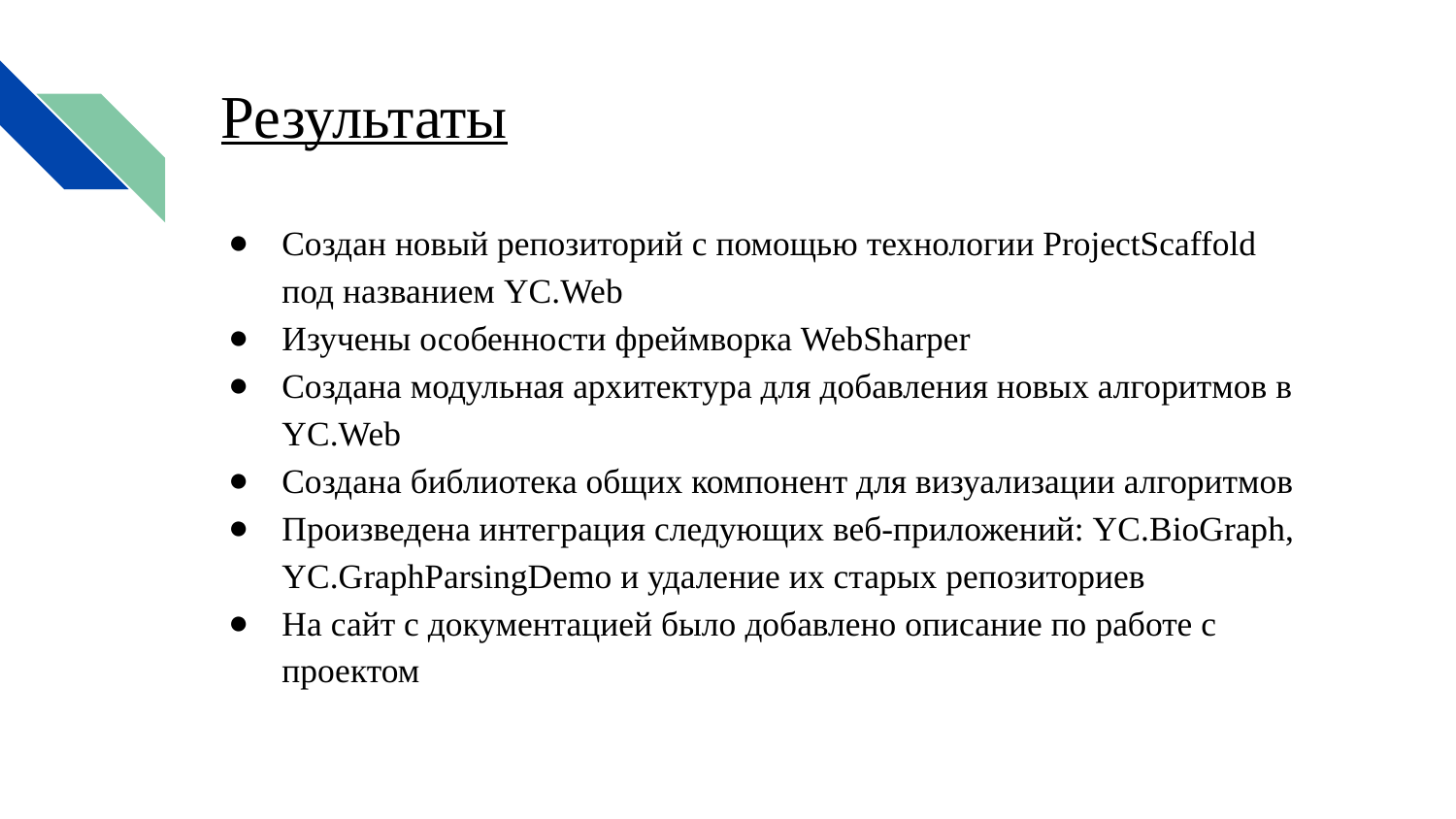

# Результаты
Создан новый репозиторий с помощью технологии ProjectScaffold под названием YC.Web
Изучены особенности фреймворка WebSharper
Создана модульная архитектура для добавления новых алгоритмов в YC.Web
Создана библиотека общих компонент для визуализации алгоритмов
Произведена интеграция следующих веб-приложений: YC.BioGraph, YC.GraphParsingDemo и удаление их старых репозиториев
На сайт с документацией было добавлено описание по работе с проектом